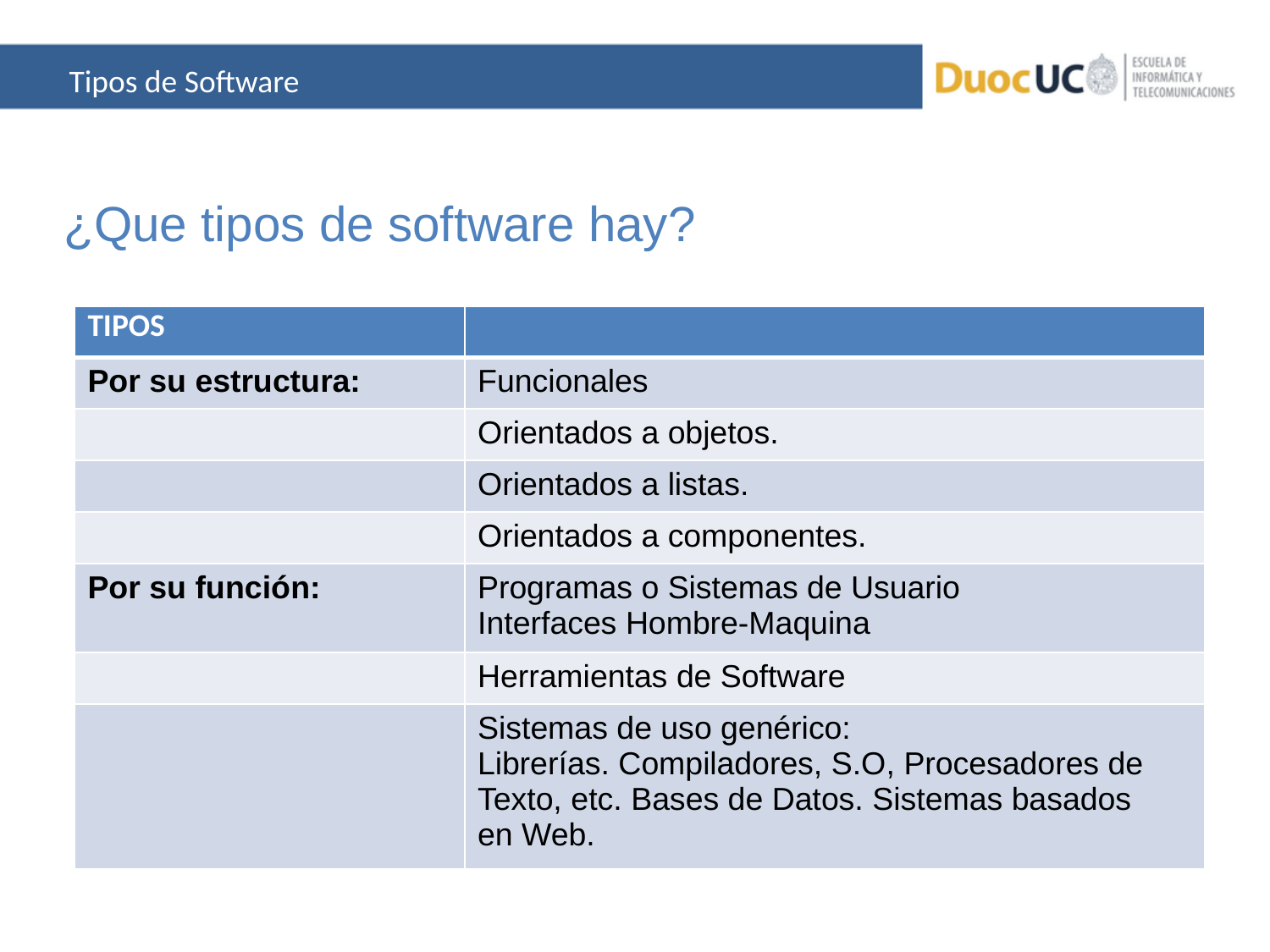

Tipos de Software
¿Que tipos de software hay?
| TIPOS |  |
| --- | --- |
| Por su estructura: | Funcionales |
|  | Orientados a objetos. |
|  | Orientados a listas. |
|  | Orientados a componentes. |
| Por su función: | Programas o Sistemas de Usuario Interfaces Hombre-Maquina |
|  | Herramientas de Software |
|  | Sistemas de uso genérico: Librerías. Compiladores, S.O, Procesadores de Texto, etc. Bases de Datos. Sistemas basados en Web. |